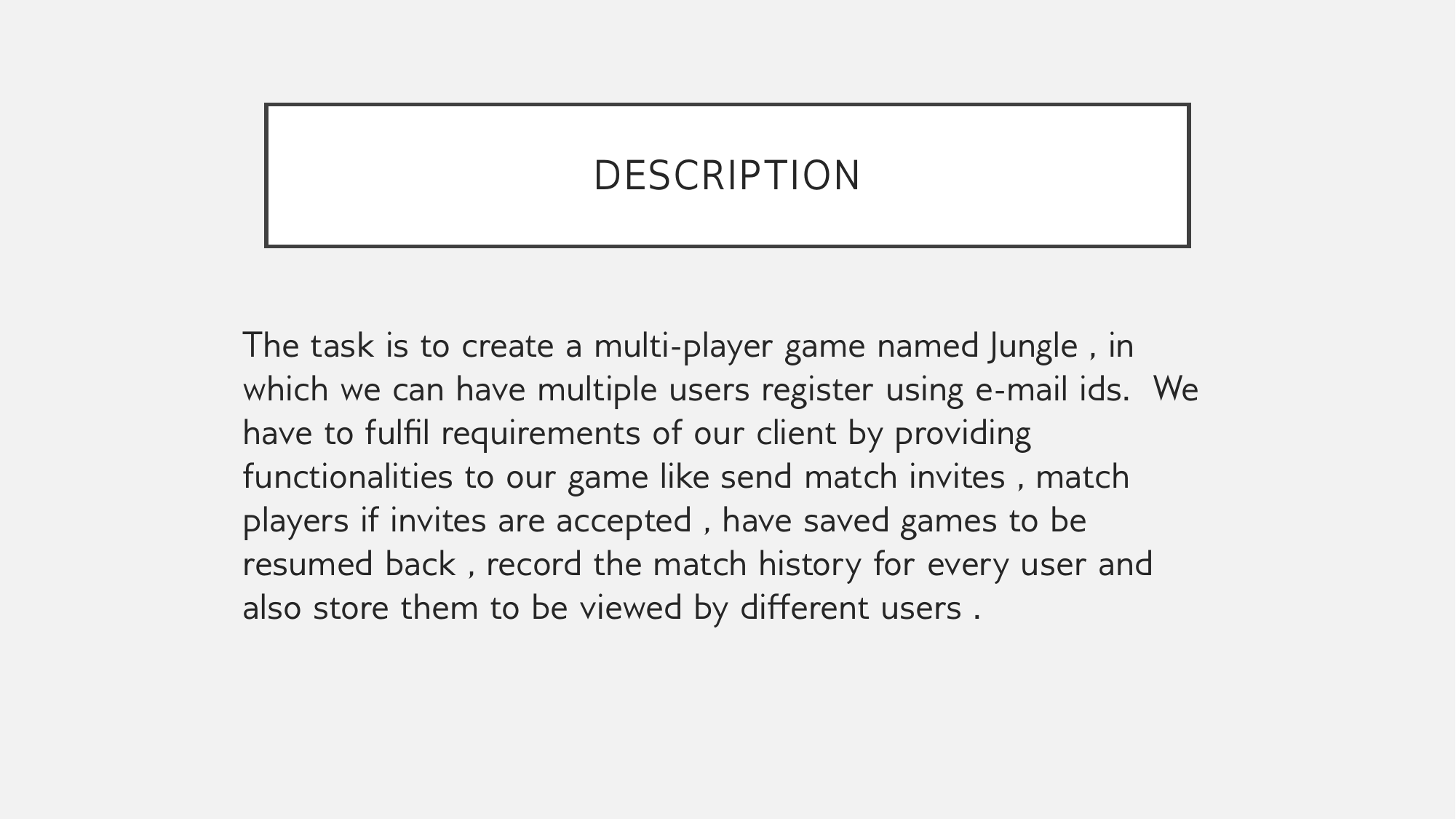

# description
The task is to create a multi-player game named Jungle , in which we can have multiple users register using e-mail ids.  We have to fulfil requirements of our client by providing functionalities to our game like send match invites , match players if invites are accepted , have saved games to be resumed back , record the match history for every user and also store them to be viewed by different users .